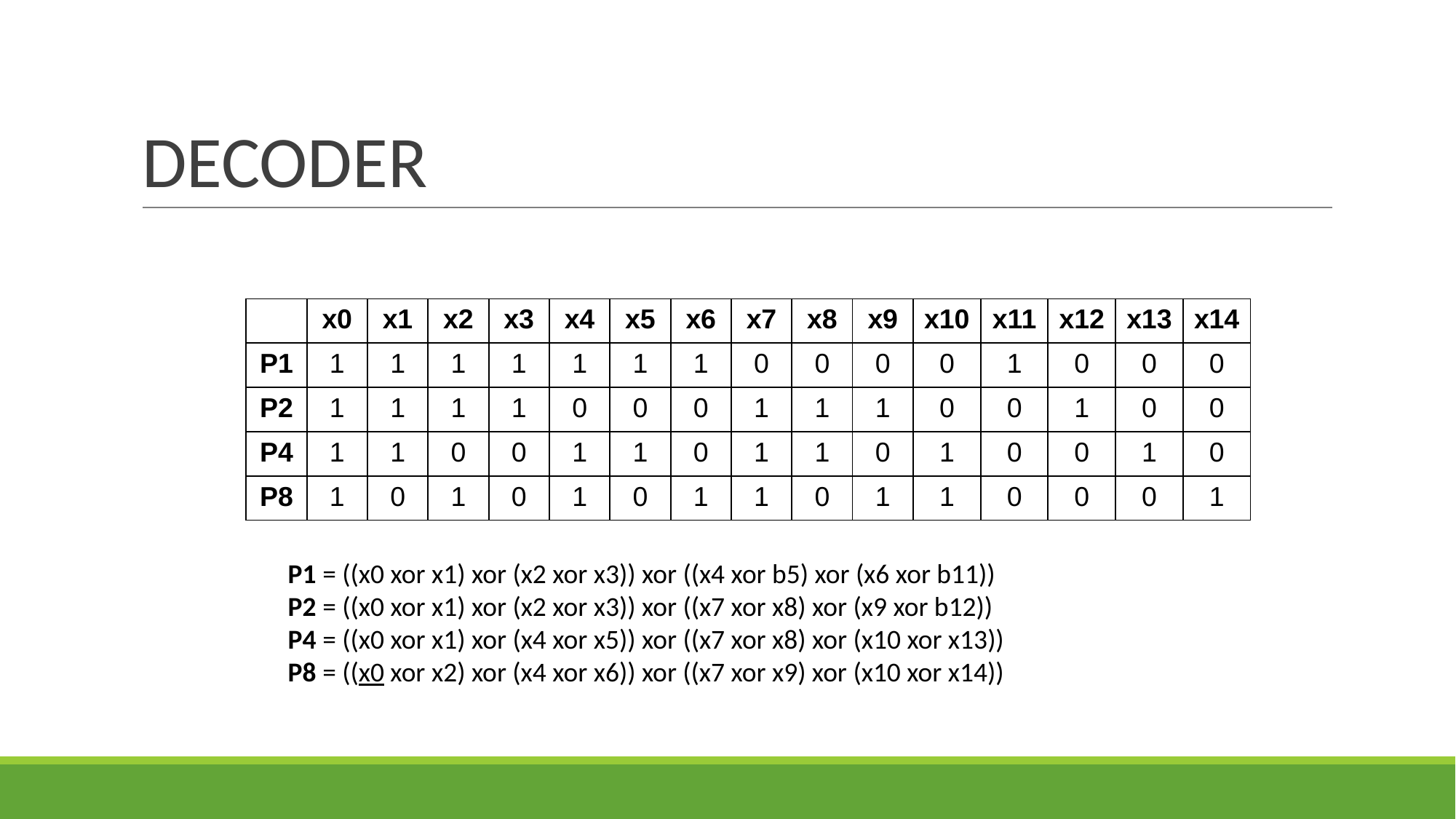

# DECODER
|  | x0 | x1 | x2 | x3 | x4 | x5 | x6 | x7 | x8 | x9 | x10 | x11 | x12 | x13 | x14 |
| --- | --- | --- | --- | --- | --- | --- | --- | --- | --- | --- | --- | --- | --- | --- | --- |
| P1 | 1 | 1 | 1 | 1 | 1 | 1 | 1 | 0 | 0 | 0 | 0 | 1 | 0 | 0 | 0 |
| P2 | 1 | 1 | 1 | 1 | 0 | 0 | 0 | 1 | 1 | 1 | 0 | 0 | 1 | 0 | 0 |
| P4 | 1 | 1 | 0 | 0 | 1 | 1 | 0 | 1 | 1 | 0 | 1 | 0 | 0 | 1 | 0 |
| P8 | 1 | 0 | 1 | 0 | 1 | 0 | 1 | 1 | 0 | 1 | 1 | 0 | 0 | 0 | 1 |
P1 = ((x0 xor x1) xor (x2 xor x3)) xor ((x4 xor b5) xor (x6 xor b11))
P2 = ((x0 xor x1) xor (x2 xor x3)) xor ((x7 xor x8) xor (x9 xor b12))
P4 = ((x0 xor x1) xor (x4 xor x5)) xor ((x7 xor x8) xor (x10 xor x13))
P8 = ((x0 xor x2) xor (x4 xor x6)) xor ((x7 xor x9) xor (x10 xor x14))